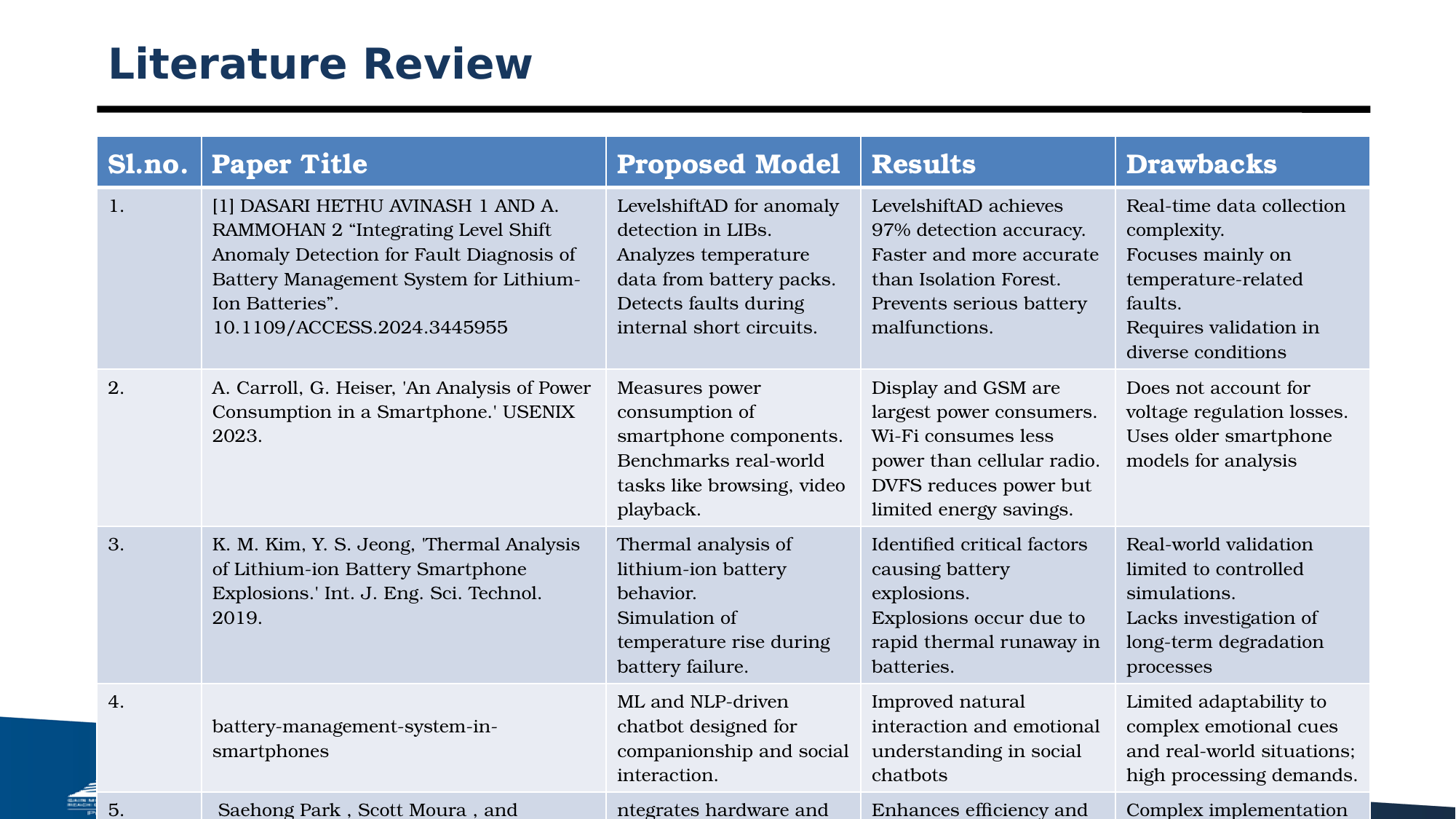

# Literature Review
| Sl.no. | Paper Title | Proposed Model | Results | Drawbacks |
| --- | --- | --- | --- | --- |
| 1. | [1] DASARI HETHU AVINASH 1 AND A. RAMMOHAN 2 “Integrating Level Shift Anomaly Detection for Fault Diagnosis of Battery Management System for Lithium-Ion Batteries”. 10.1109/ACCESS.2024.3445955 | LevelshiftAD for anomaly detection in LIBs. Analyzes temperature data from battery packs. Detects faults during internal short circuits. | LevelshiftAD achieves 97% detection accuracy. Faster and more accurate than Isolation Forest. Prevents serious battery malfunctions. | Real-time data collection complexity. Focuses mainly on temperature-related faults. Requires validation in diverse conditions |
| 2. | A. Carroll, G. Heiser, 'An Analysis of Power Consumption in a Smartphone.' USENIX 2023. | Measures power consumption of smartphone components. Benchmarks real-world tasks like browsing, video playback. | Display and GSM are largest power consumers. Wi-Fi consumes less power than cellular radio. DVFS reduces power but limited energy savings. | Does not account for voltage regulation losses. Uses older smartphone models for analysis |
| 3. | K. M. Kim, Y. S. Jeong, 'Thermal Analysis of Lithium-ion Battery Smartphone Explosions.' Int. J. Eng. Sci. Technol. 2019. | Thermal analysis of lithium-ion battery behavior. Simulation of temperature rise during battery failure. | Identified critical factors causing battery explosions. Explosions occur due to rapid thermal runaway in batteries. | Real-world validation limited to controlled simulations. Lacks investigation of long-term degradation processes |
| 4. | battery-management-system-in-smartphones | ML and NLP-driven chatbot designed for companionship and social interaction. | Improved natural interaction and emotional understanding in social chatbots | Limited adaptability to complex emotional cues and real-world situations; high processing demands. |
| 5. | Saehong Park , Scott Moura , and Kyoungtae Lee “Integration of Hardware and Software for Battery Hardware-in-the-Loop Toward Battery Artificial Intelligence”.EEE TRANSACTIONS ON TRANSPORTATION ELECTRIFICATION, VOL. 10, NO. 1, MARCH 2024 | ntegrates hardware and software for battery HIL systems. | Enhances efficiency and accuracy in battery management. | Complex implementation and high cost may limit adoption. |